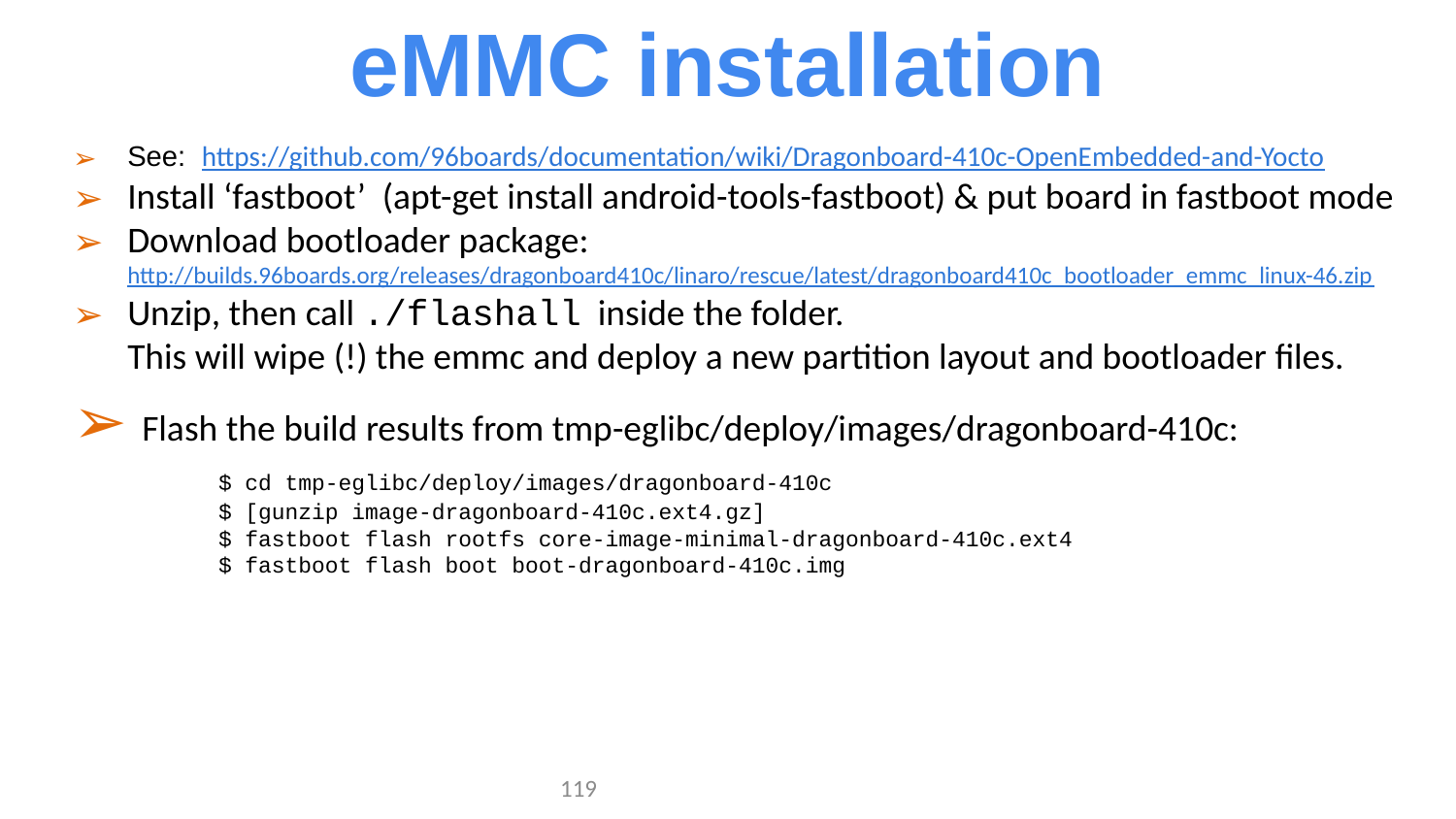

eMMC installation
See:  https://github.com/96boards/documentation/wiki/Dragonboard-410c-OpenEmbedded-and-Yocto
Install ‘fastboot’  (apt-get install android-tools-fastboot) & put board in fastboot mode
Download bootloader package: http://builds.96boards.org/releases/dragonboard410c/linaro/rescue/latest/dragonboard410c_bootloader_emmc_linux-46.zip
Unzip, then call ./flashall  inside the folder.
This will wipe (!) the emmc and deploy a new partition layout and bootloader files.
 Flash the build results from tmp-eglibc/deploy/images/dragonboard-410c:
	$ cd tmp-eglibc/deploy/images/dragonboard-410c
	$ [gunzip image-dragonboard-410c.ext4.gz]
	$ fastboot flash rootfs core-image-minimal-dragonboard-410c.ext4
	$ fastboot flash boot boot-dragonboard-410c.img

119